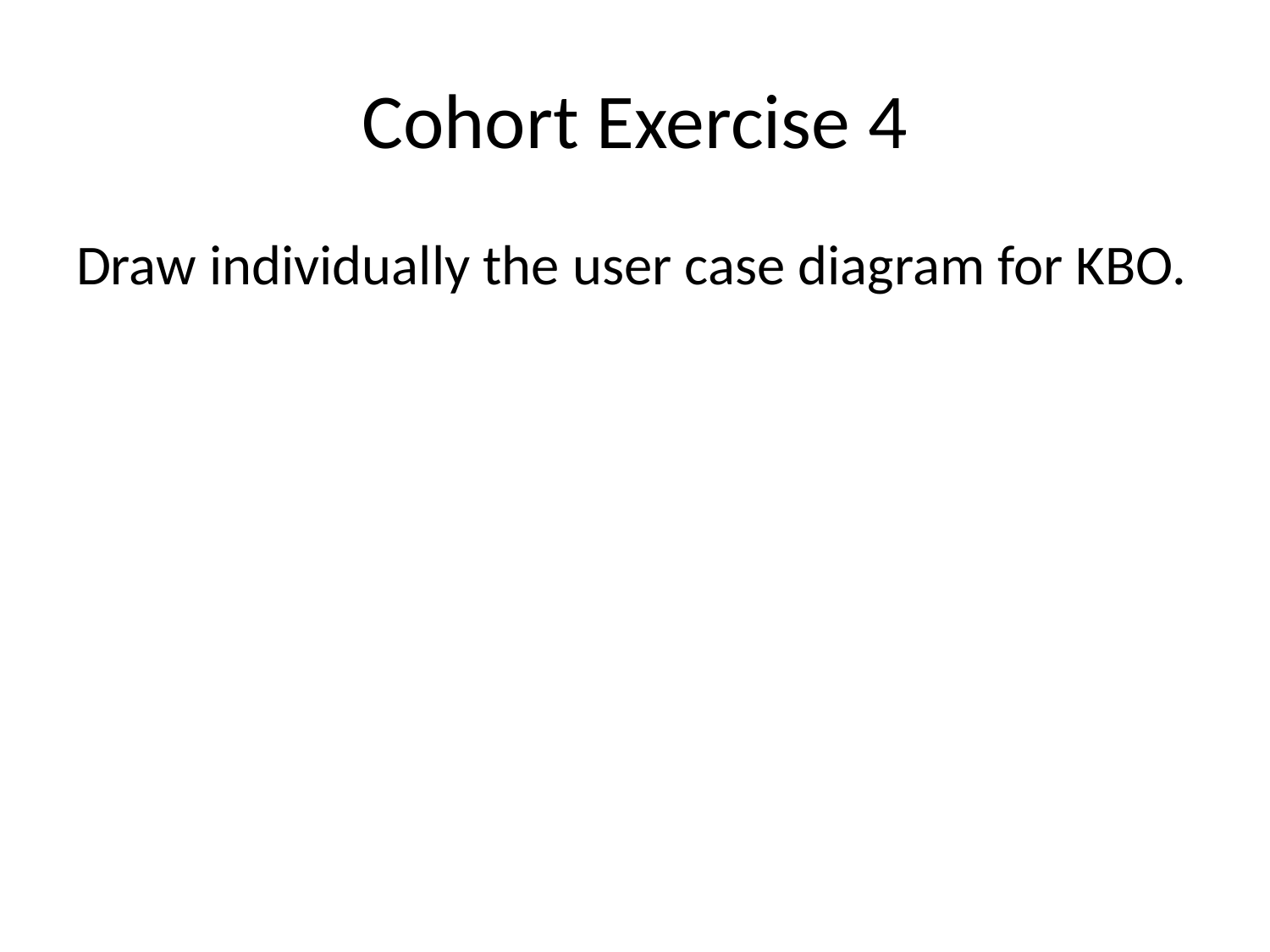

# Cohort Exercise 4
Draw individually the user case diagram for KBO.